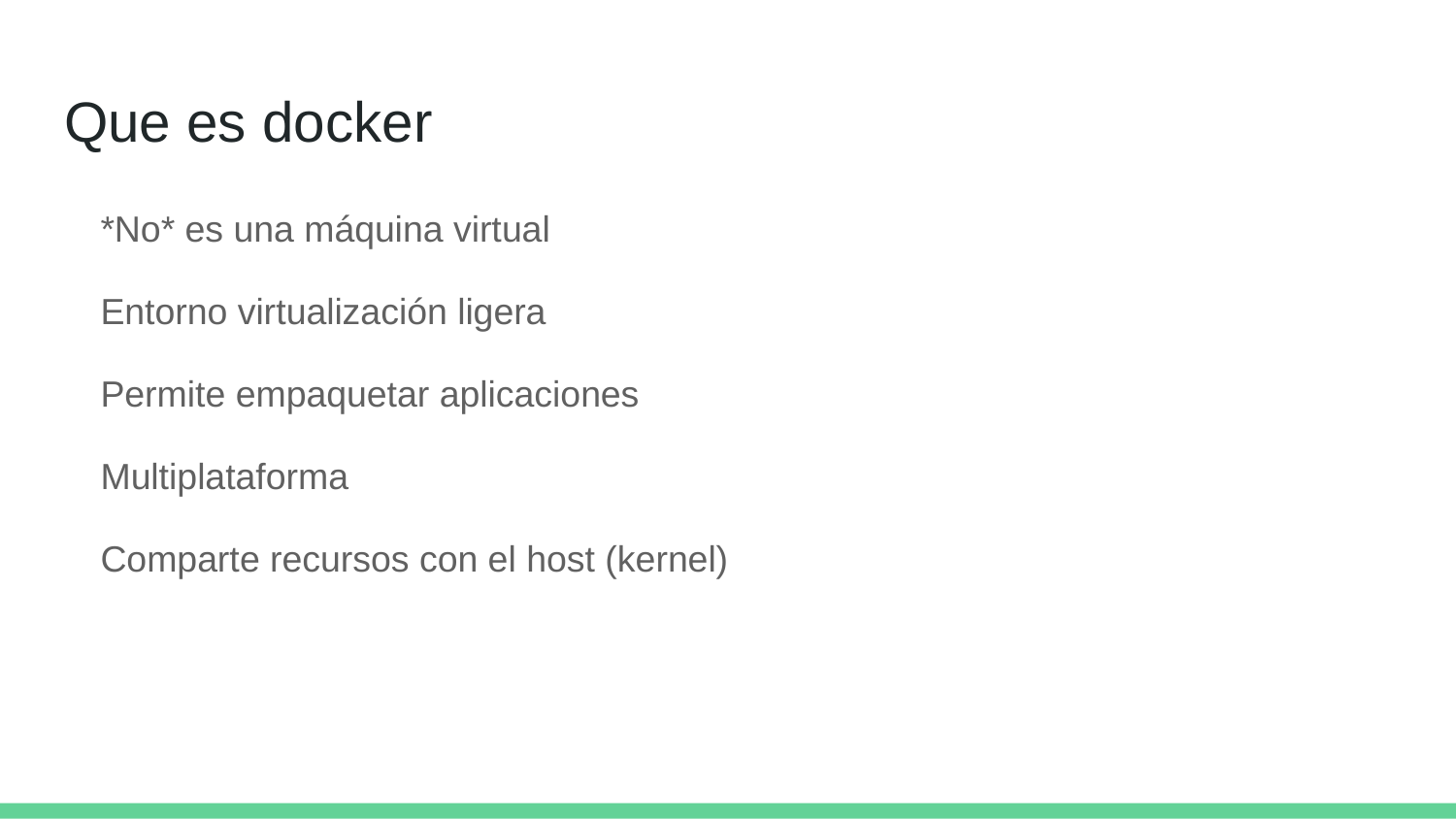

# Que es docker
*No* es una máquina virtual
Entorno virtualización ligera
Permite empaquetar aplicaciones
Multiplataforma
Comparte recursos con el host (kernel)